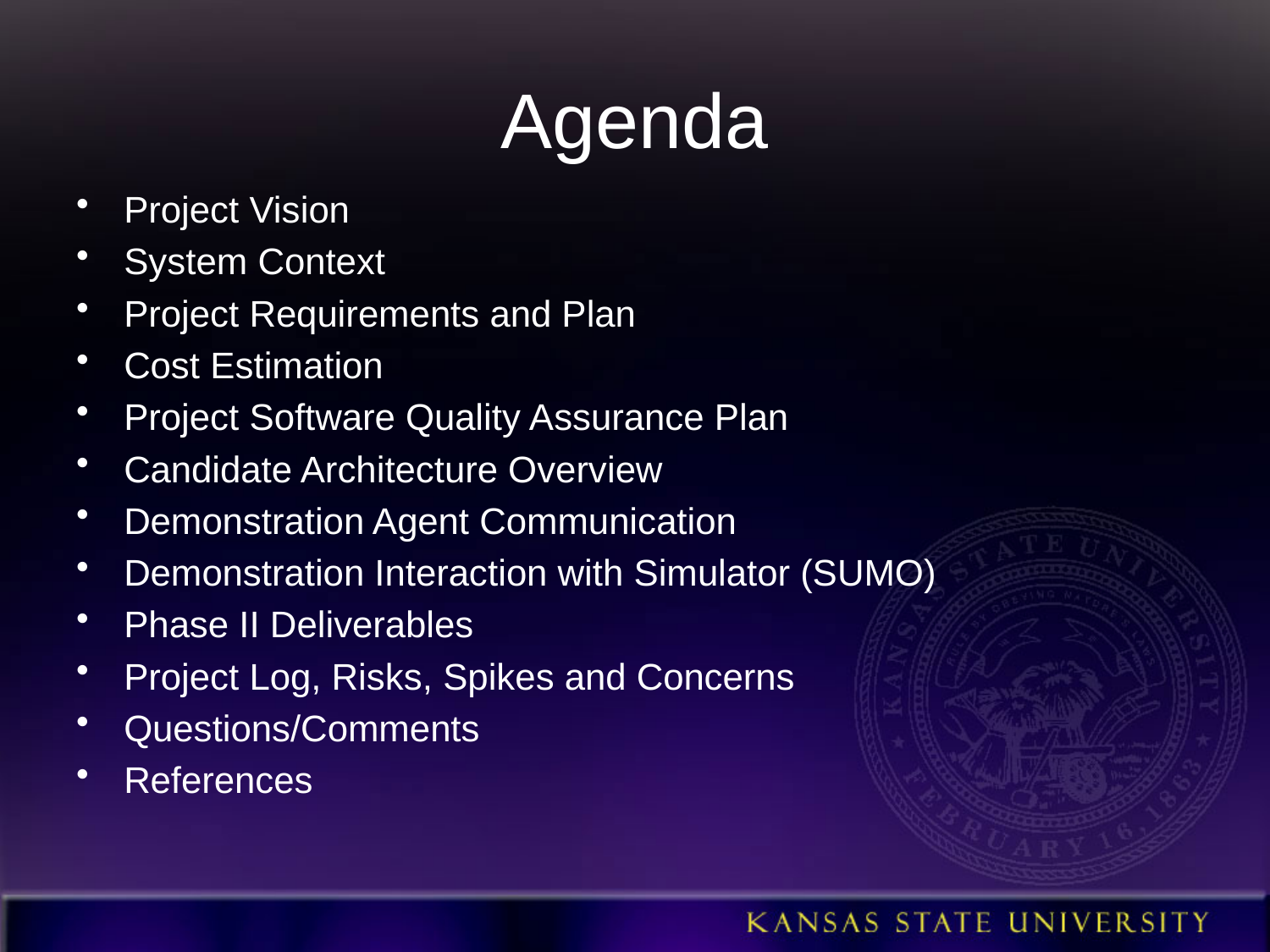

# Agenda
Project Vision
System Context
Project Requirements and Plan
Cost Estimation
Project Software Quality Assurance Plan
Candidate Architecture Overview
Demonstration Agent Communication
Demonstration Interaction with Simulator (SUMO)
Phase II Deliverables
Project Log, Risks, Spikes and Concerns
Questions/Comments
References